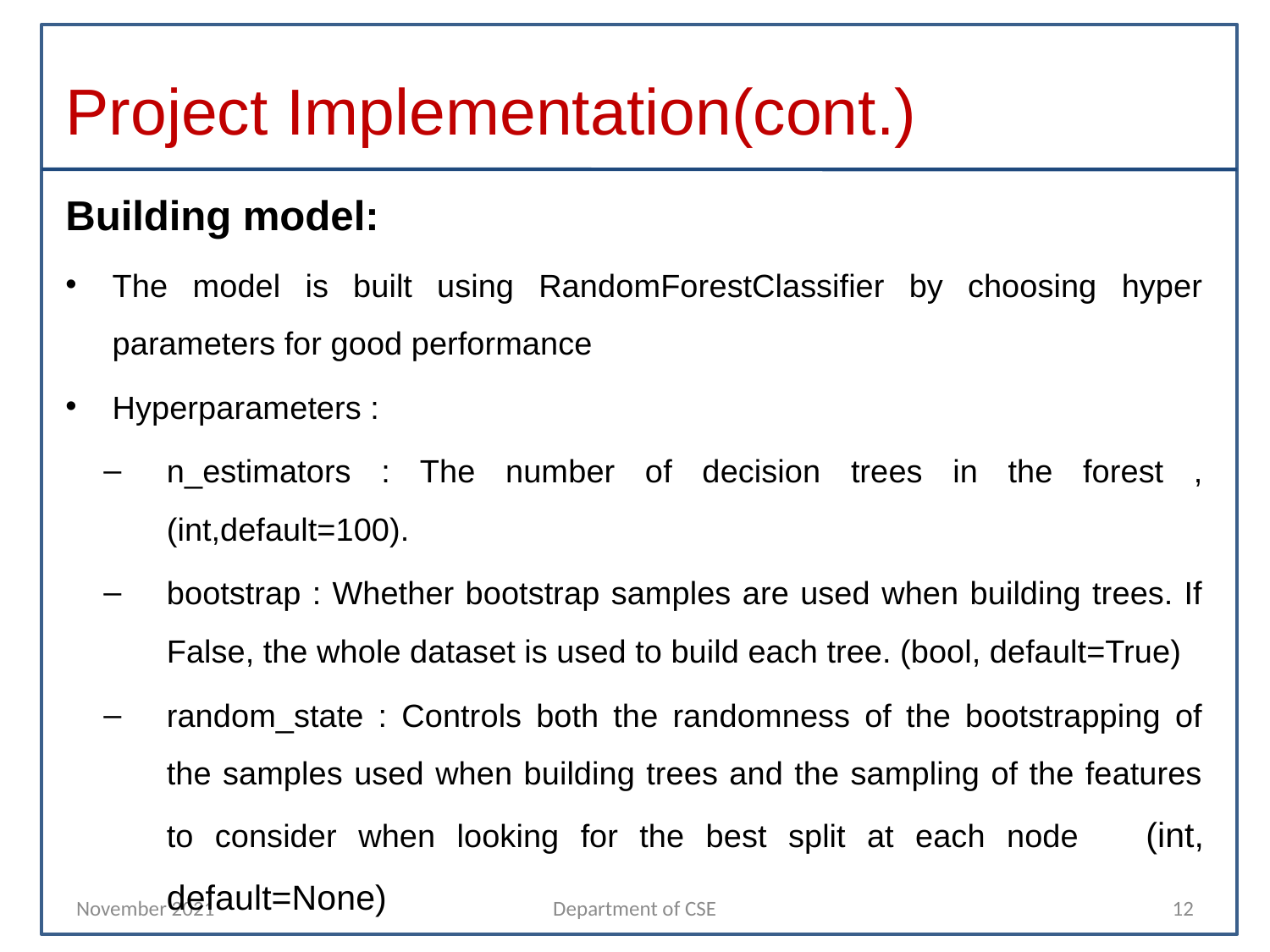

# Project Implementation(cont.)
Building model:
The model is built using RandomForestClassifier by choosing hyper parameters for good performance
Hyperparameters :
n_estimators : The number of decision trees in the forest ,(int,default=100).
bootstrap : Whether bootstrap samples are used when building trees. If False, the whole dataset is used to build each tree. (bool, default=True)
random_state : Controls both the randomness of the bootstrapping of the samples used when building trees and the sampling of the features to consider when looking for the best split at each node   (int, default=None)

November 2021
Department of CSE
12